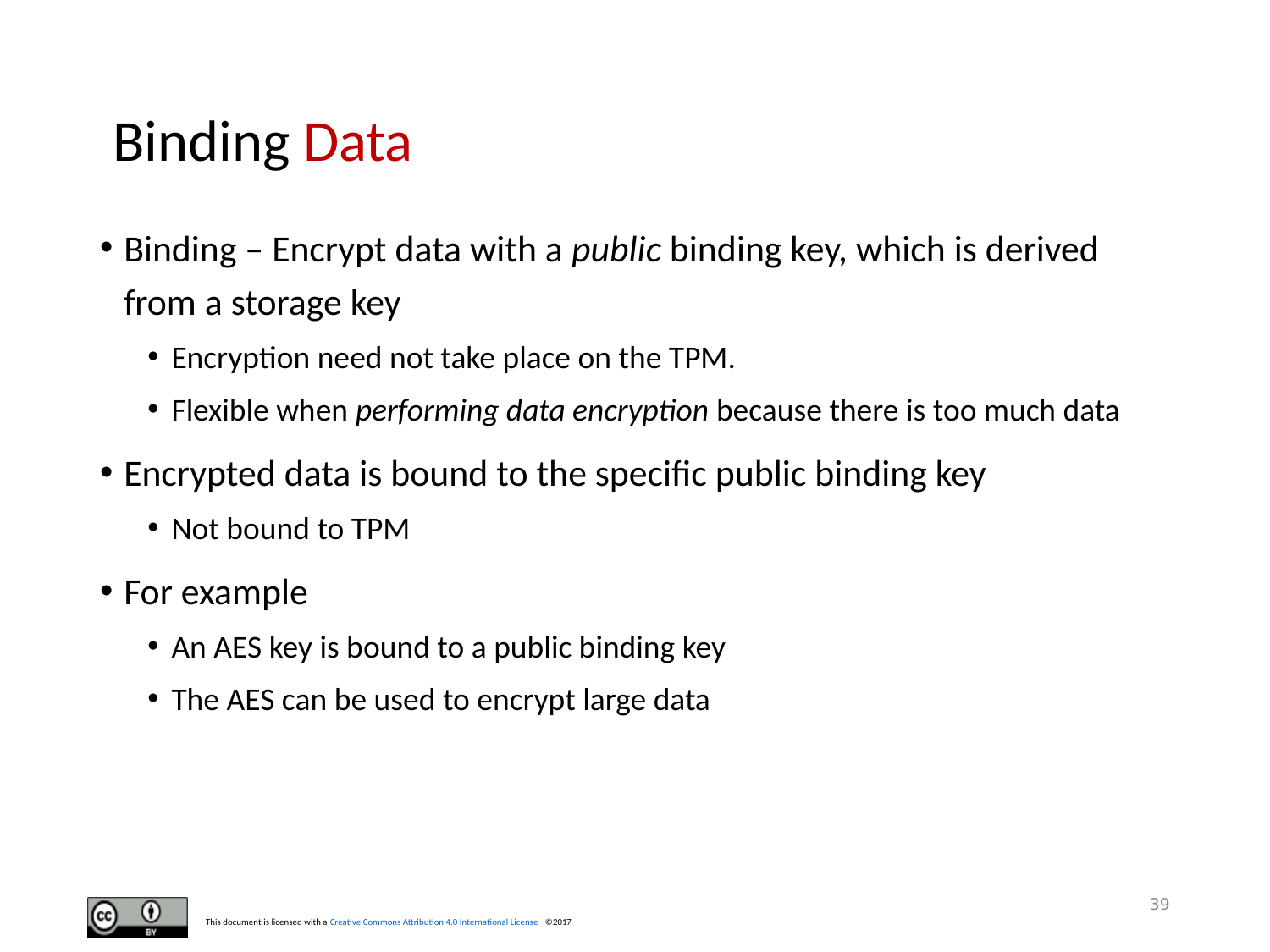

# Binding Data
Binding – Encrypt data with a public binding key, which is derived from a storage key
Encryption need not take place on the TPM.
Flexible when performing data encryption because there is too much data
Encrypted data is bound to the specific public binding key
Not bound to TPM
For example
An AES key is bound to a public binding key
The AES can be used to encrypt large data
39